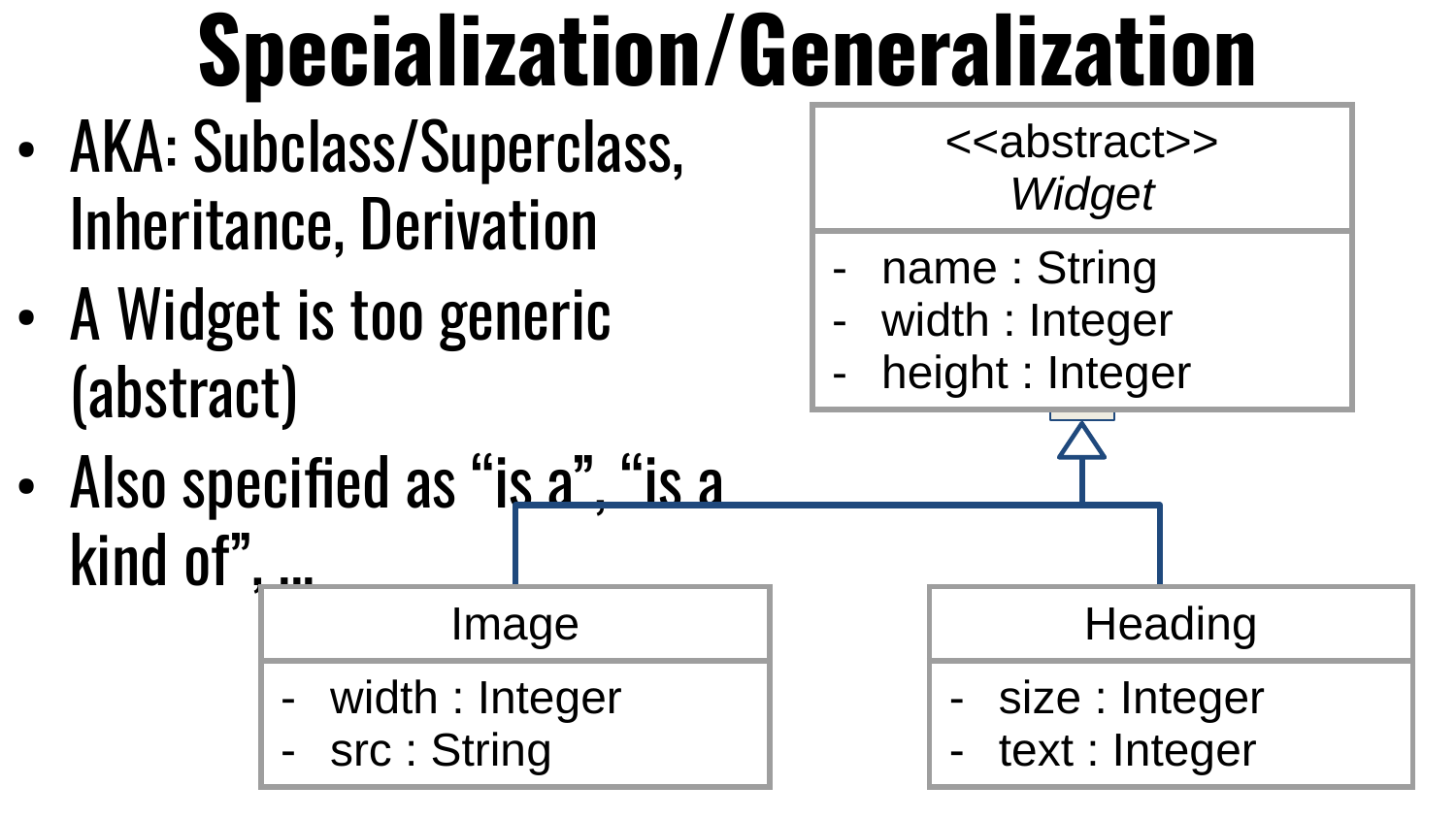

# Specialization/Generalization
AKA: Subclass/Superclass, Inheritance, Derivation
A Widget is too generic (abstract)
Also specified as “is a”, “is a kind of”, ...
| <<abstract>> Widget |
| --- |
| name : String width : Integer height : Integer |

| Image |
| --- |
| width : Integer src : String |
| Heading |
| --- |
| size : Integer text : Integer |